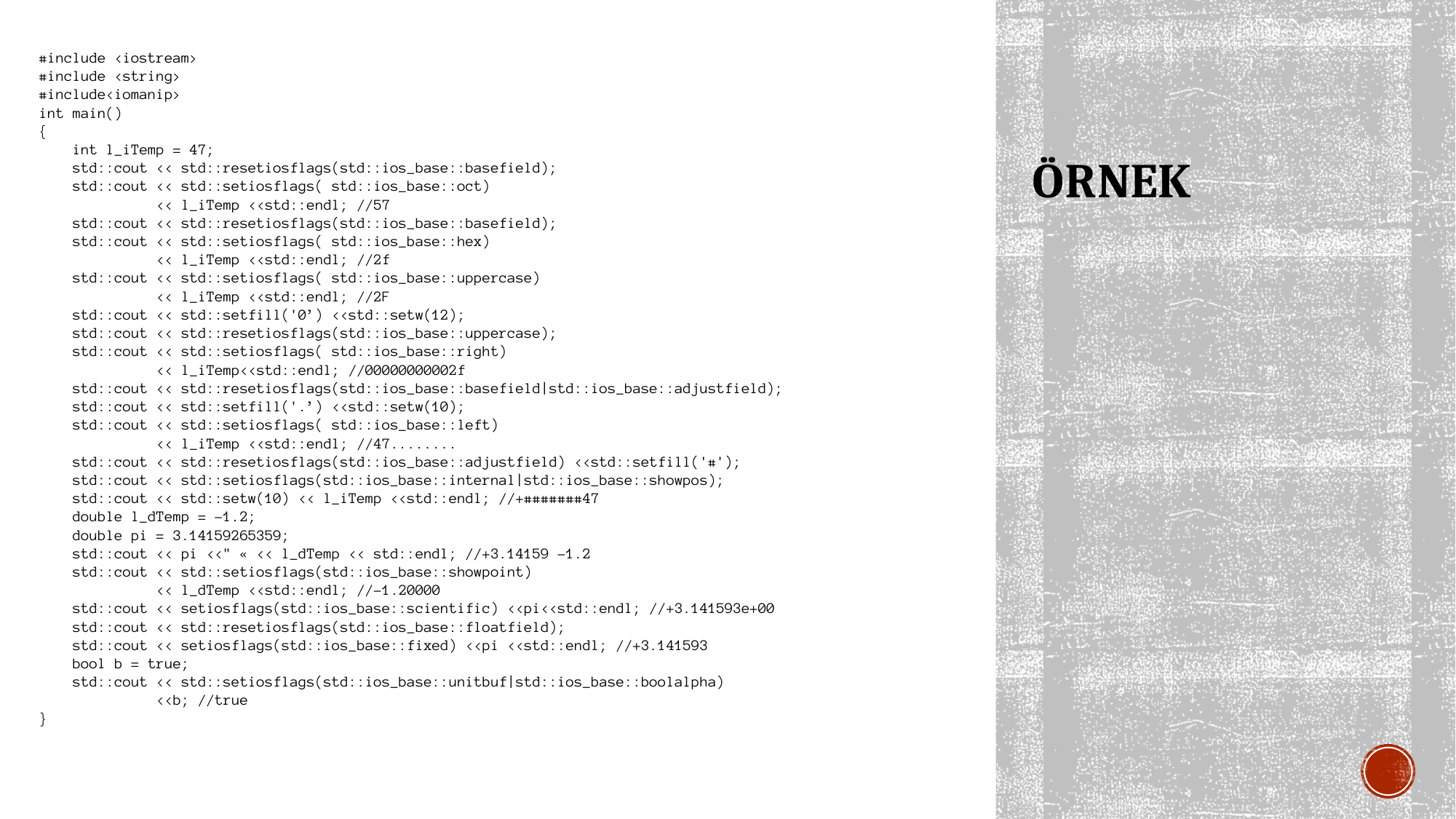

#include <iostream>
#include <string>
#include<iomanip>
int main()
{
    int l_iTemp = 47;
    std::cout << std::resetiosflags(std::ios_base::basefield);
    std::cout << std::setiosflags( std::ios_base::oct)
              << l_iTemp <<std::endl; //57
    std::cout << std::resetiosflags(std::ios_base::basefield);
    std::cout << std::setiosflags( std::ios_base::hex)
              << l_iTemp <<std::endl; //2f
    std::cout << std::setiosflags( std::ios_base::uppercase)
              << l_iTemp <<std::endl; //2F
    std::cout << std::setfill('0’) <<std::setw(12);
    std::cout << std::resetiosflags(std::ios_base::uppercase);
    std::cout << std::setiosflags( std::ios_base::right)
              << l_iTemp<<std::endl; //00000000002f
    std::cout << std::resetiosflags(std::ios_base::basefield|std::ios_base::adjustfield);
    std::cout << std::setfill('.’) <<std::setw(10);
    std::cout << std::setiosflags( std::ios_base::left)
              << l_iTemp <<std::endl; //47........
    std::cout << std::resetiosflags(std::ios_base::adjustfield) <<std::setfill('#');
    std::cout << std::setiosflags(std::ios_base::internal|std::ios_base::showpos);
    std::cout << std::setw(10) << l_iTemp <<std::endl; //+#######47
    double l_dTemp = -1.2;
    double pi = 3.14159265359;
    std::cout << pi <<" « << l_dTemp << std::endl; //+3.14159 -1.2
    std::cout << std::setiosflags(std::ios_base::showpoint)
              << l_dTemp <<std::endl; //-1.20000
    std::cout << setiosflags(std::ios_base::scientific) <<pi<<std::endl; //+3.141593e+00
    std::cout << std::resetiosflags(std::ios_base::floatfield);
    std::cout << setiosflags(std::ios_base::fixed) <<pi <<std::endl; //+3.141593
    bool b = true;
    std::cout << std::setiosflags(std::ios_base::unitbuf|std::ios_base::boolalpha)
              <<b; //true
}
# ÖRNEK